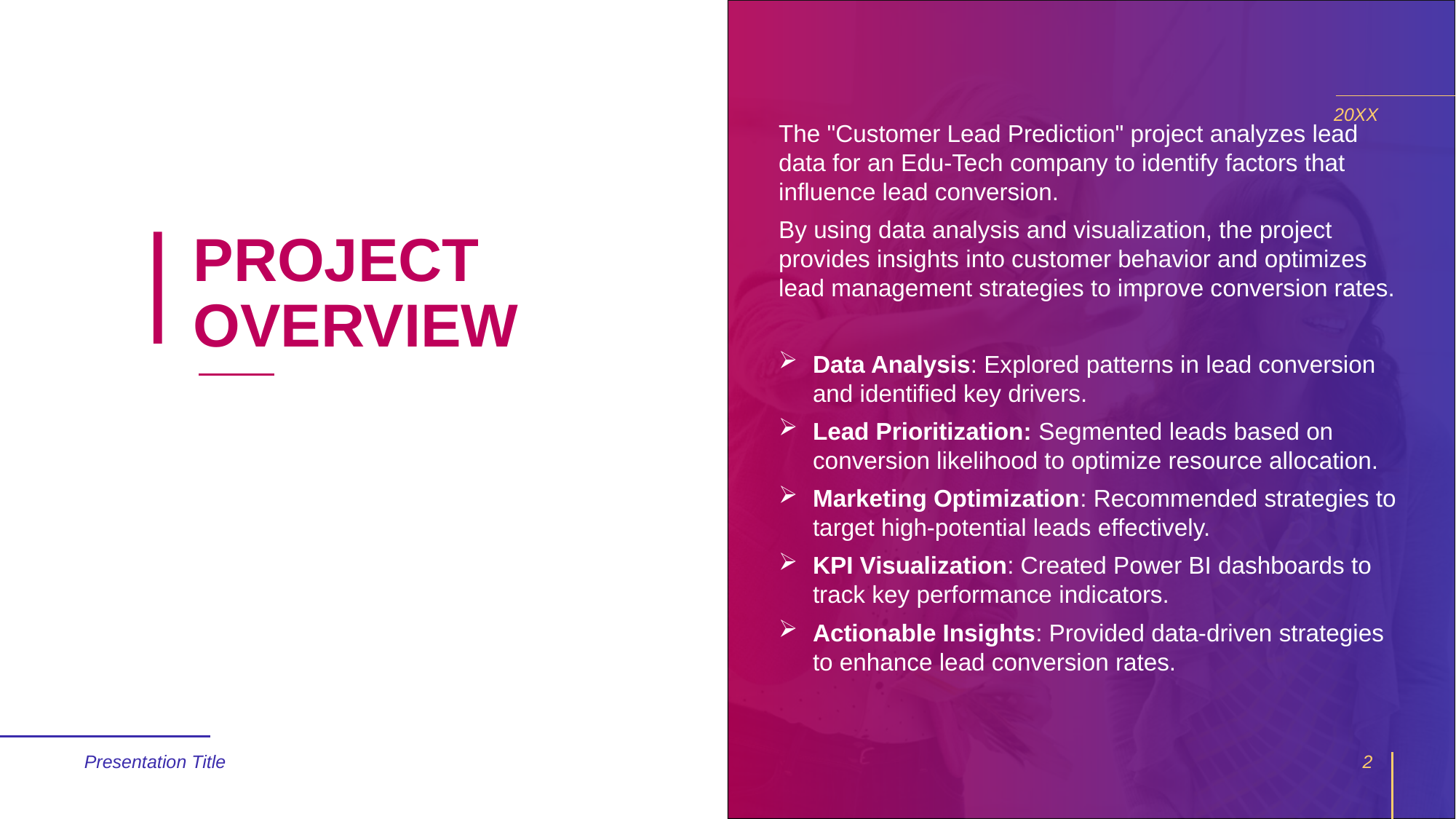

The "Customer Lead Prediction" project analyzes lead data for an Edu-Tech company to identify factors that influence lead conversion.
By using data analysis and visualization, the project provides insights into customer behavior and optimizes lead management strategies to improve conversion rates.

Data Analysis: Explored patterns in lead conversion and identified key drivers.
Lead Prioritization: Segmented leads based on conversion likelihood to optimize resource allocation.
Marketing Optimization: Recommended strategies to target high-potential leads effectively.
KPI Visualization: Created Power BI dashboards to track key performance indicators.
Actionable Insights: Provided data-driven strategies to enhance lead conversion rates.

20XX
# PROJECT OVERVIEW
Presentation Title
2